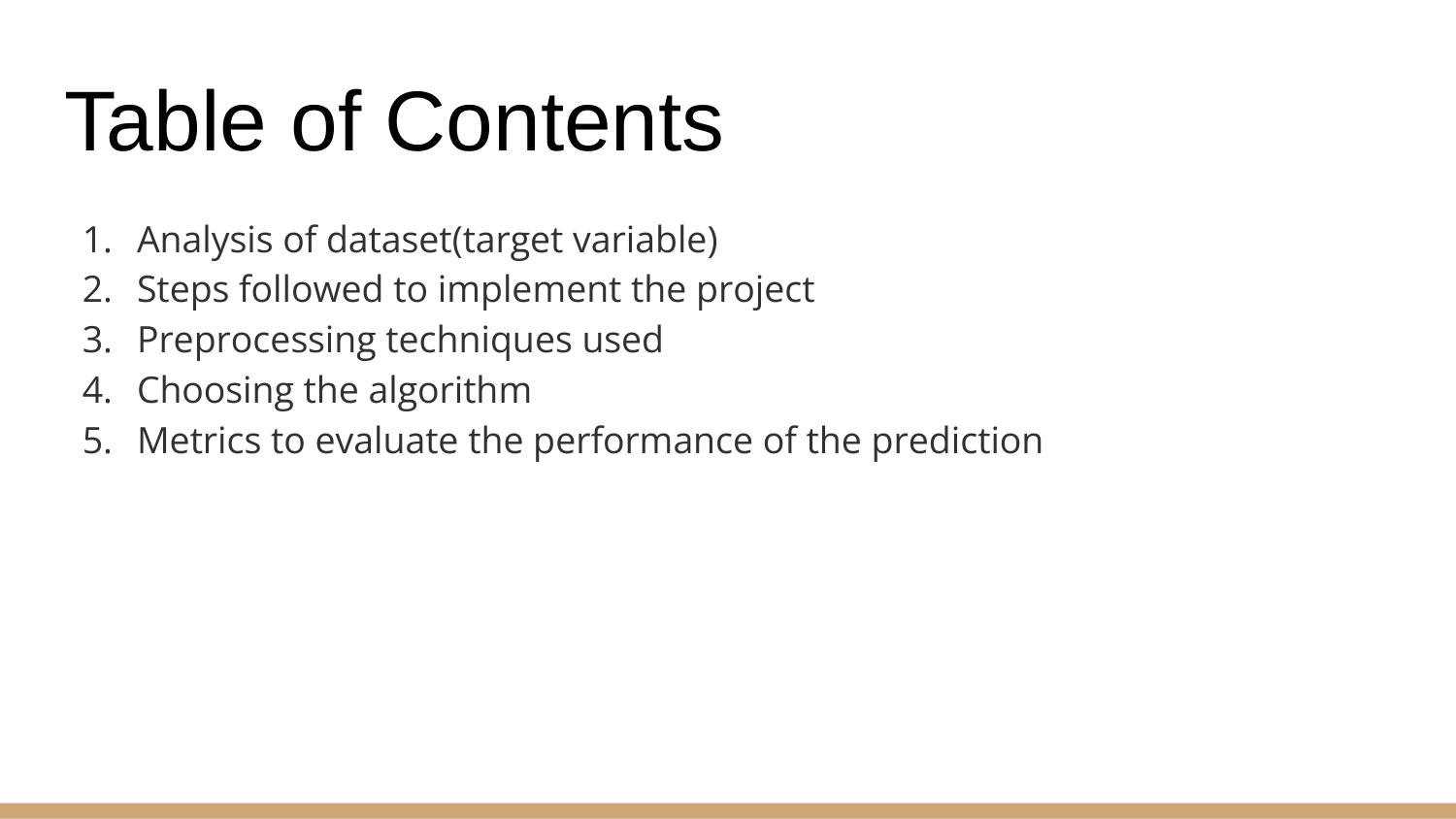

# Table of Contents
Analysis of dataset(target variable)
Steps followed to implement the project
Preprocessing techniques used
Choosing the algorithm
Metrics to evaluate the performance of the prediction